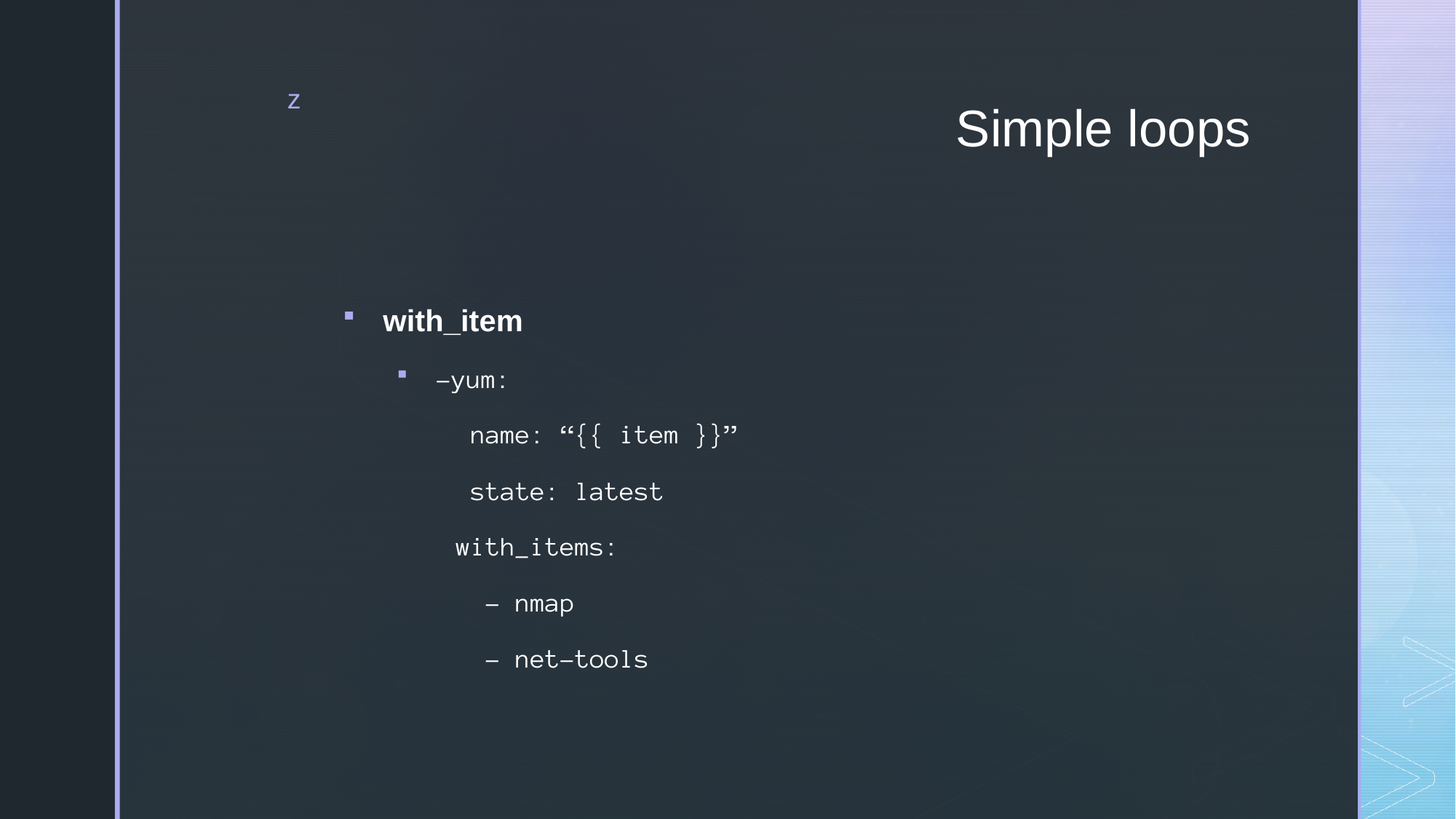

# Simple loops
with_item
-yum:
     name: “{{ item }}”
     state: latest
    with_items:
      - nmap
      - net-tools